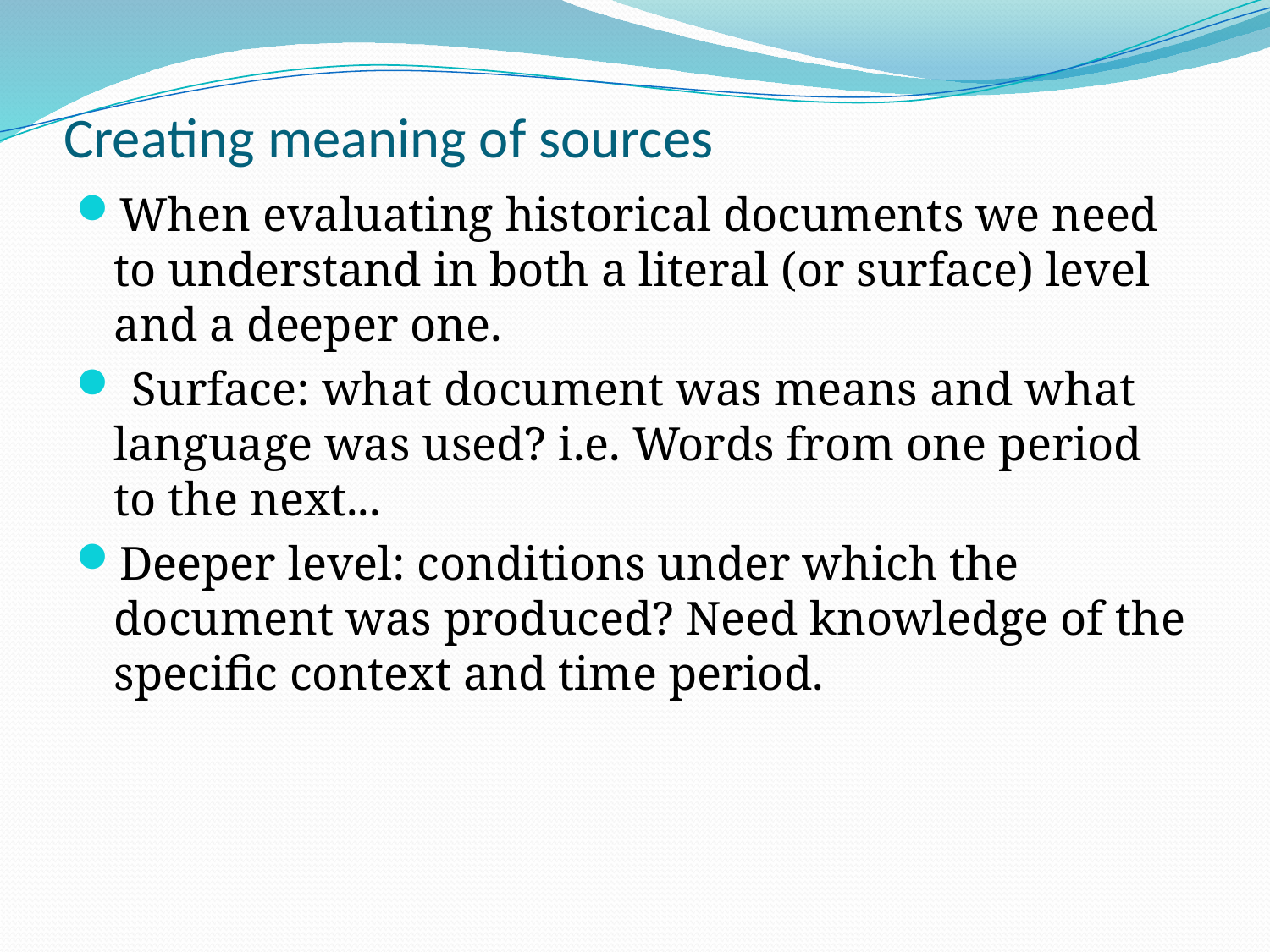

# Creating meaning of sources
When evaluating historical documents we need to understand in both a literal (or surface) level and a deeper one.
 Surface: what document was means and what language was used? i.e. Words from one period to the next...
Deeper level: conditions under which the document was produced? Need knowledge of the specific context and time period.